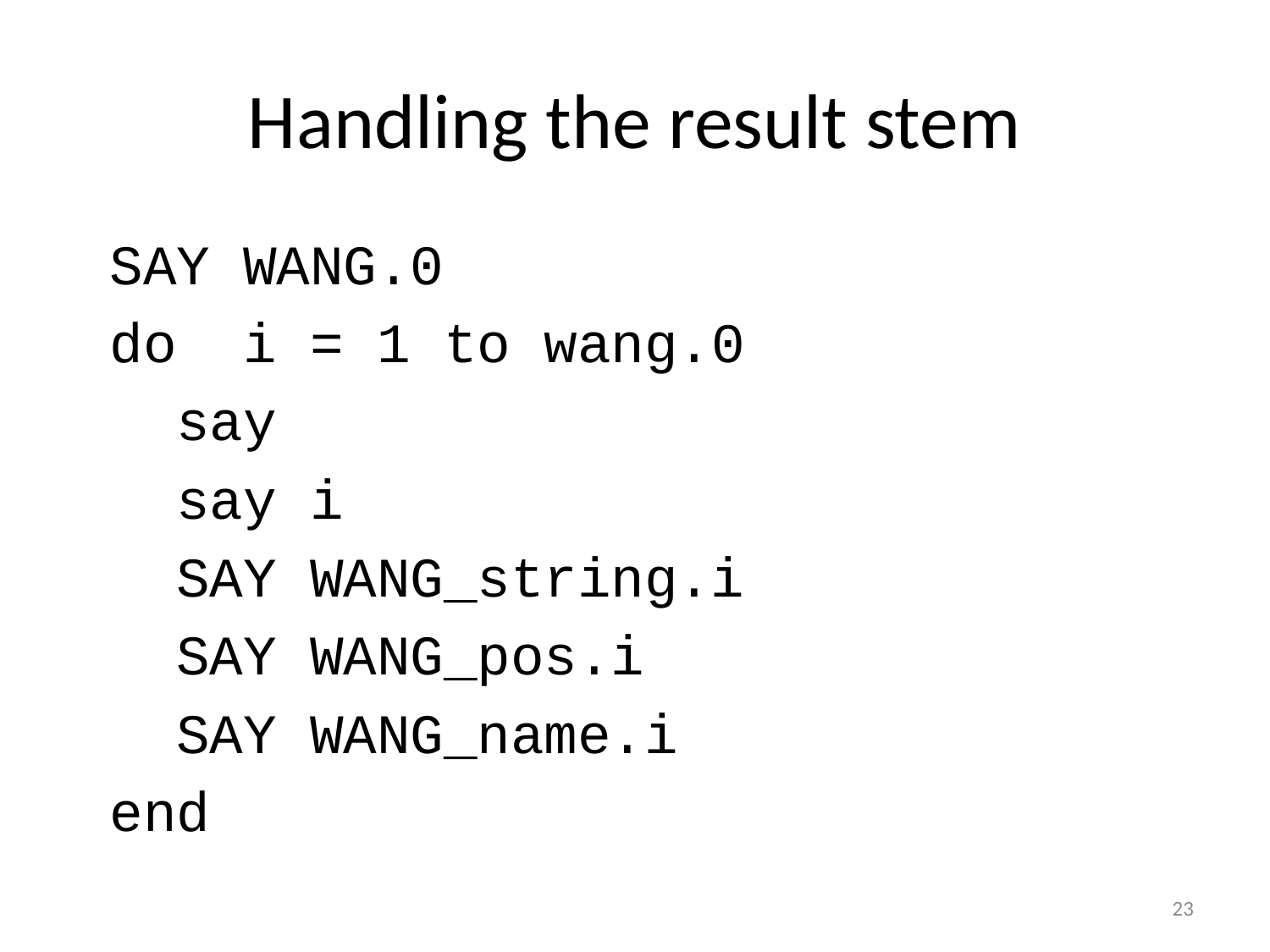

# Handling the result stem
 SAY WANG.0
 do  i = 1 to wang.0
   say
   say i
   SAY WANG_string.i
   SAY WANG_pos.i
   SAY WANG_name.i
 end
23